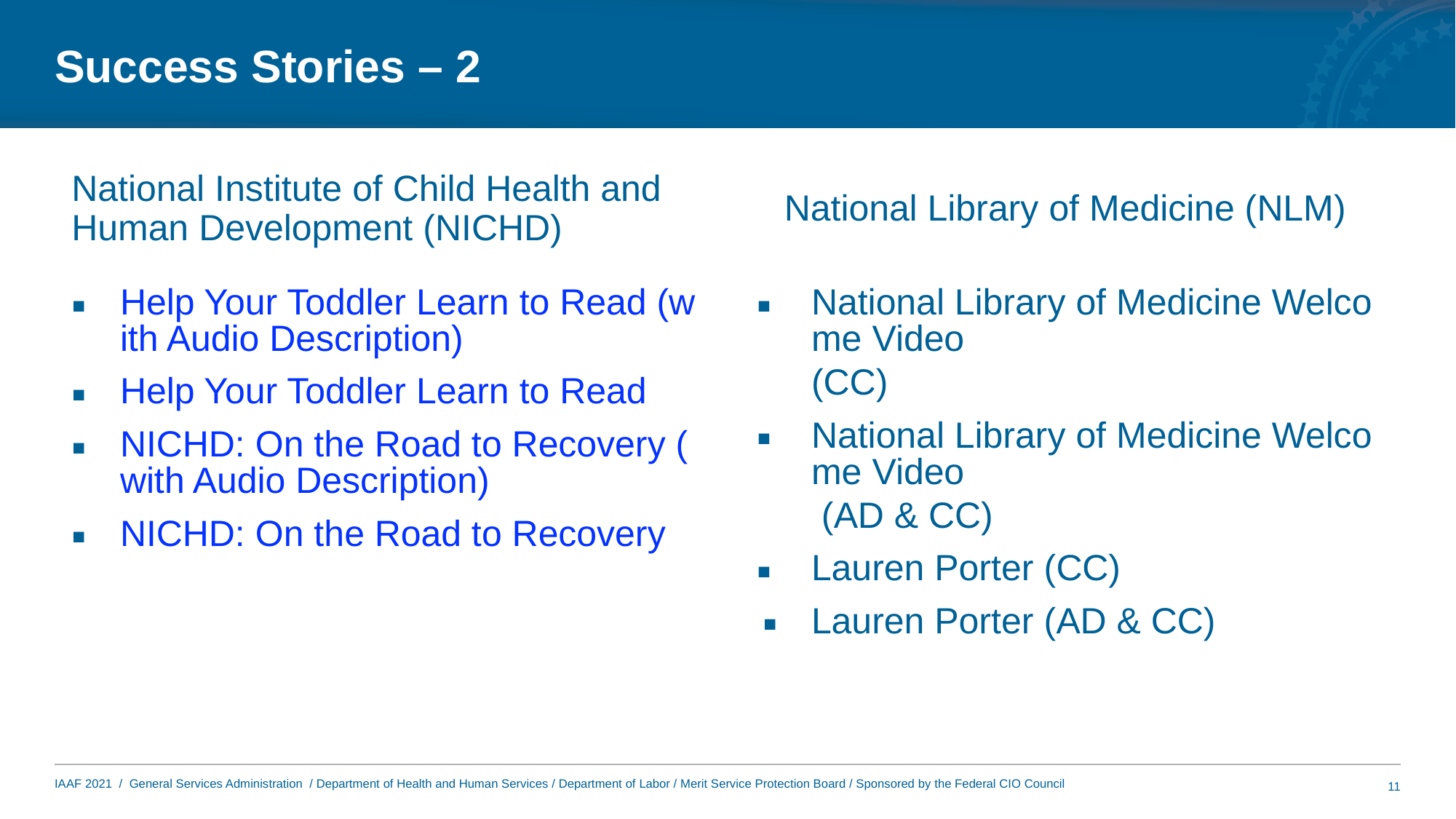

# Success Stories – 2
National Institute of Child Health and Human Development (NICHD)
National Library of Medicine (NLM)
Help Your Toddler Learn to Read (with Audio Description)
Help Your Toddler Learn to Read
NICHD: On the Road to Recovery (with Audio Description)
NICHD: On the Road to Recovery

National Library of Medicine Welcome Video (CC)
National Library of Medicine Welcome Video (AD & CC)
Lauren Porter (CC)
Lauren Porter (AD & CC)

11